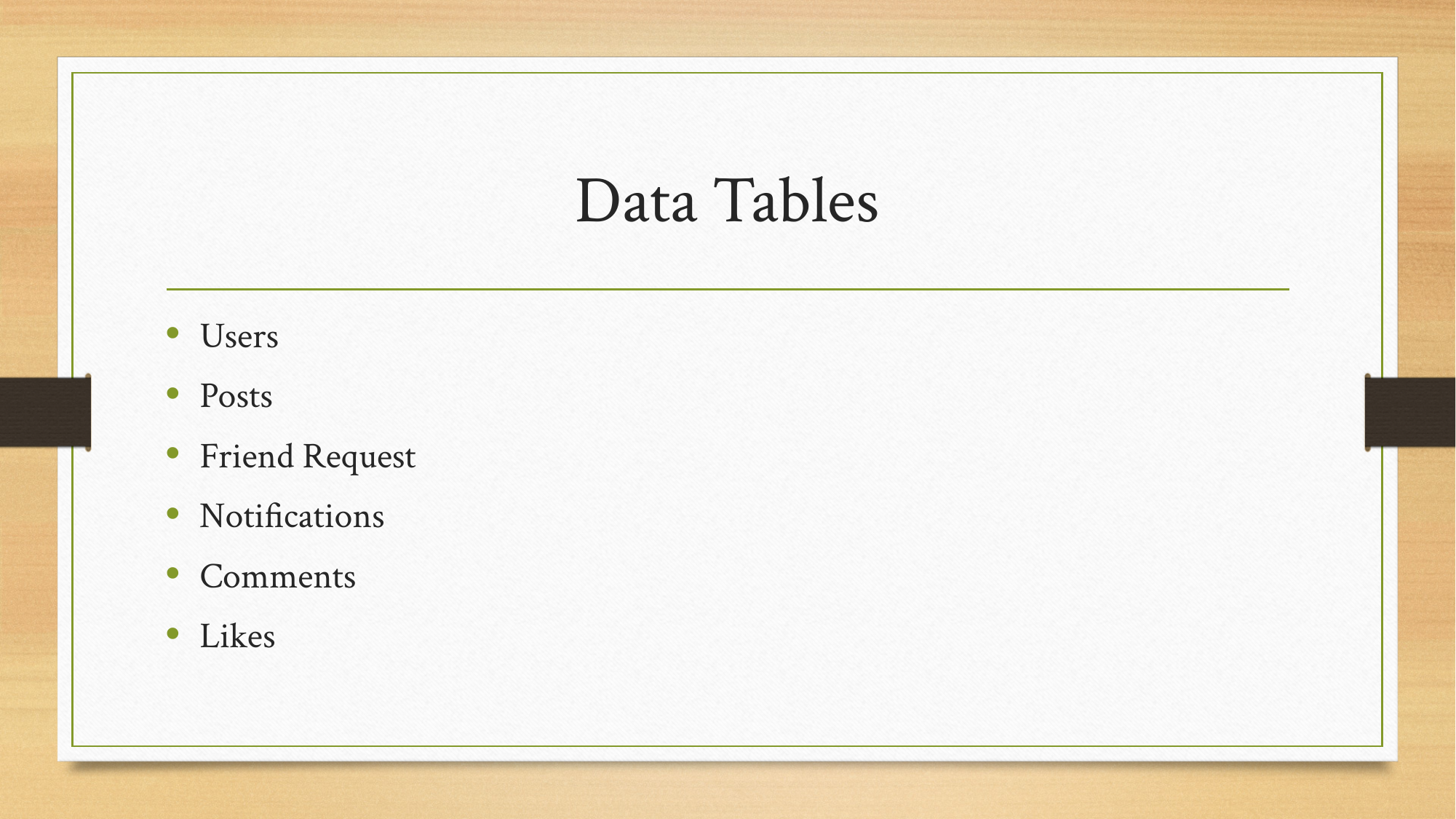

# Data Tables
Users
Posts
Friend Request
Notifications
Comments
Likes